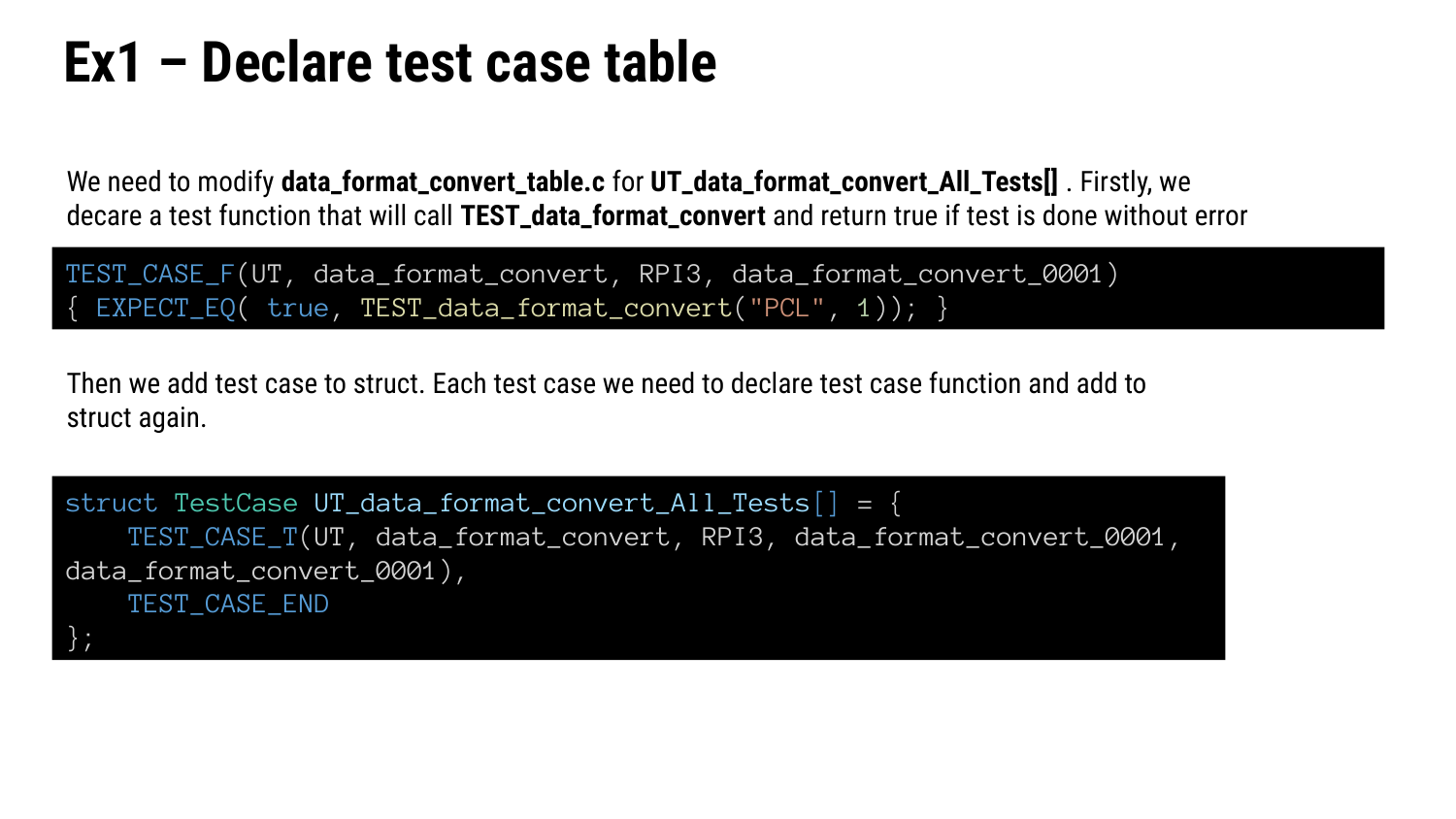

# Ex1 – Declare test case table
We need to modify data_format_convert_table.c for UT_data_format_convert_All_Tests[] . Firstly, we decare a test function that will call TEST_data_format_convert and return true if test is done without error
TEST_CASE_F(UT, data_format_convert, RPI3, data_format_convert_0001) { EXPECT_EQ( true, TEST_data_format_convert("PCL", 1)); }
Then we add test case to struct. Each test case we need to declare test case function and add to struct again.
struct TestCase UT_data_format_convert_All_Tests[] = {
    TEST_CASE_T(UT, data_format_convert, RPI3, data_format_convert_0001, data_format_convert_0001),
    TEST_CASE_END
};